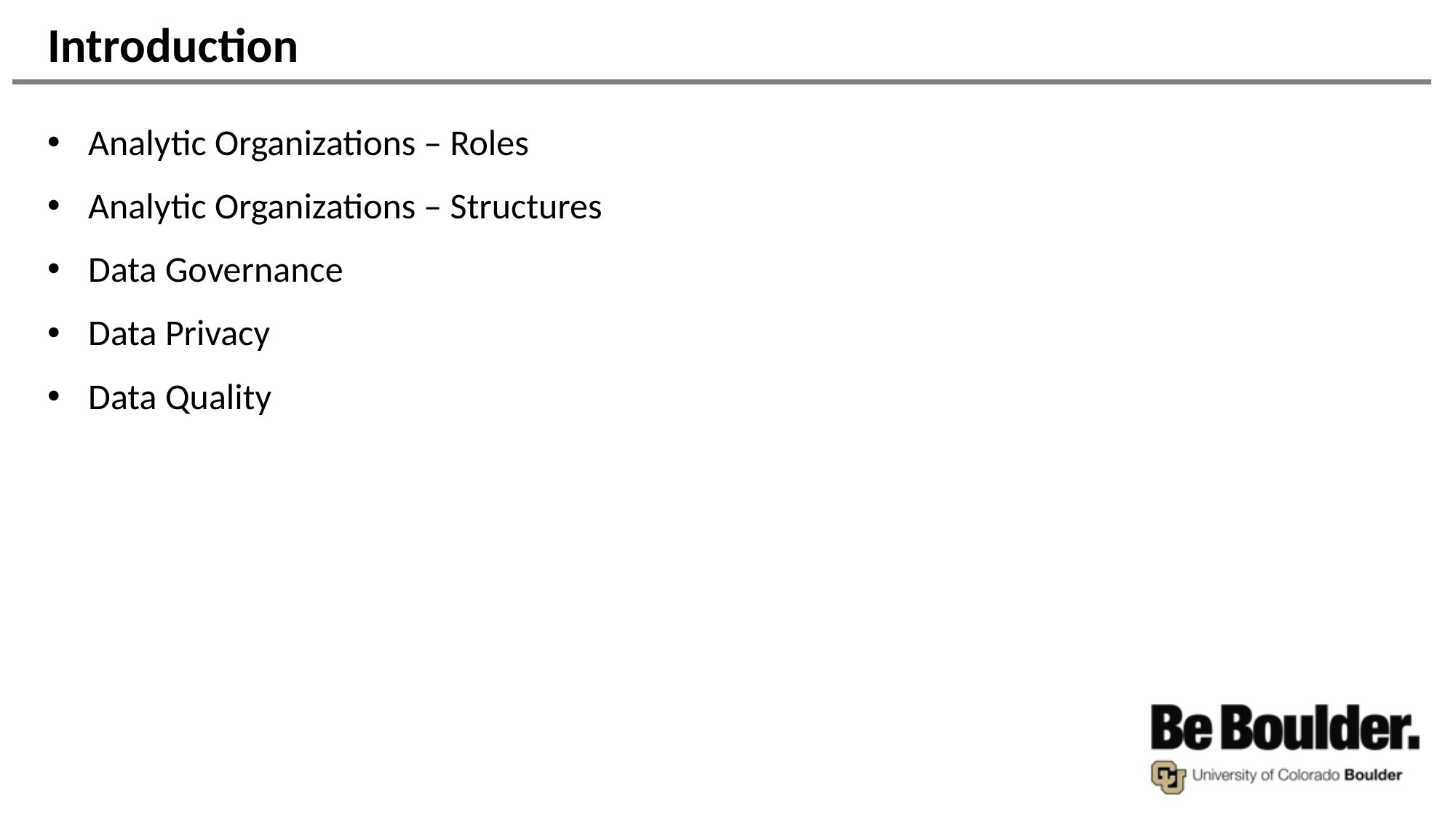

# Introduction
Analytic Organizations – Roles
Analytic Organizations – Structures
Data Governance
Data Privacy
Data Quality